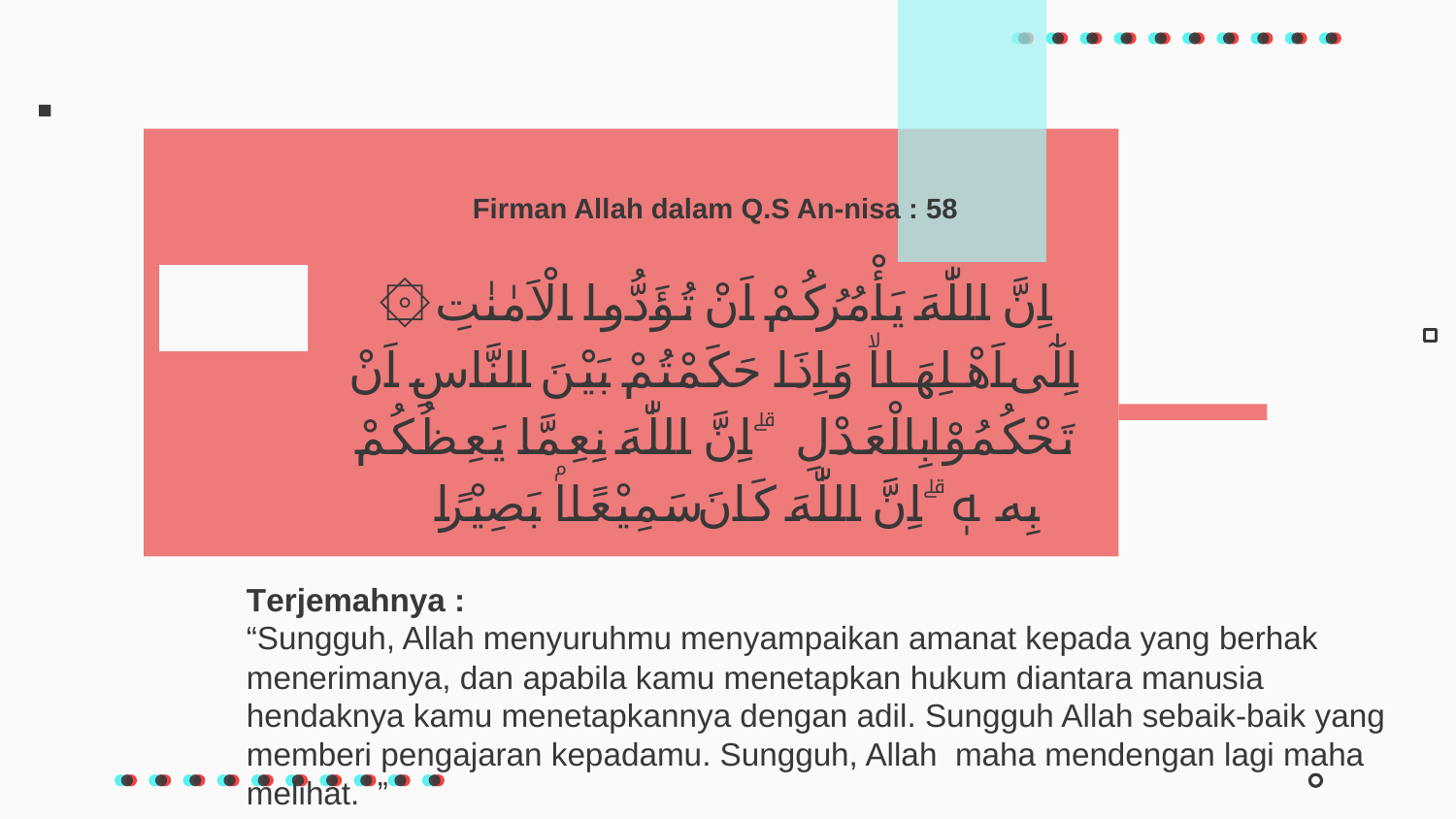

Firman Allah dalam Q.S An-nisa : 58

۞ اِنَّ اللّٰهَ يَأْمُرُكُمْ اَنْ تُؤَدُّوا الْاَمٰنٰتِ اِلٰٓى اَهْلِهَاۙ وَاِذَا حَكَمْتُمْ بَيْنَ النَّاسِ اَنْ تَحْكُمُوْا بِالْعَدْلِ ۗ اِنَّ اللّٰهَ نِعِمَّا يَعِظُكُمْ بِهٖ ۗ اِنَّ اللّٰهَ كَانَ سَمِيْعًاۢ بَصِيْرًا
# Terjemahnya : “Sungguh, Allah menyuruhmu menyampaikan amanat kepada yang berhak menerimanya, dan apabila kamu menetapkan hukum diantara manusia hendaknya kamu menetapkannya dengan adil. Sungguh Allah sebaik-baik yang memberi pengajaran kepadamu. Sungguh, Allah  maha mendengan lagi maha melihat.  ”